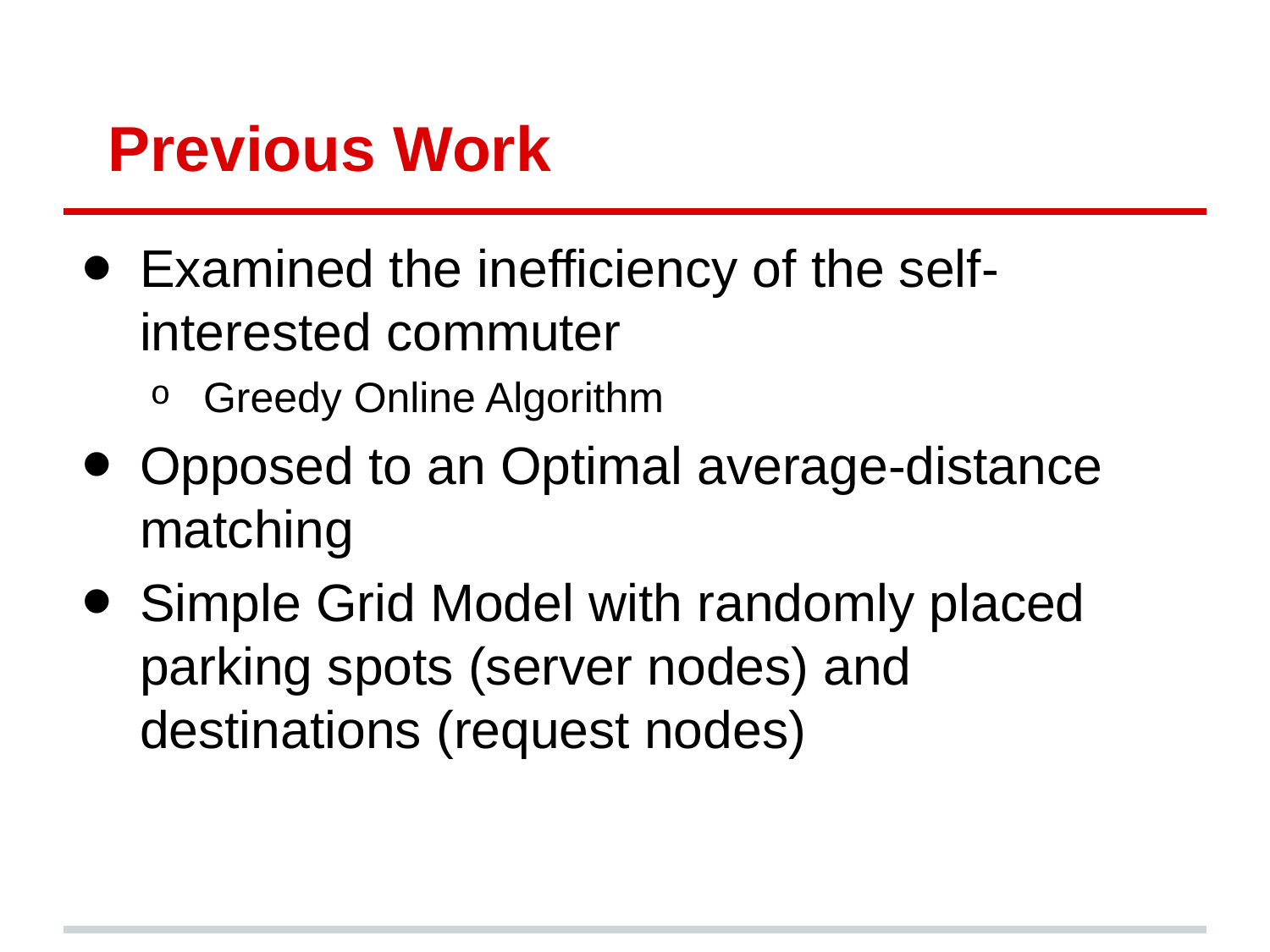

# Previous Work
Examined the inefficiency of the self-interested commuter
Greedy Online Algorithm
Opposed to an Optimal average-distance matching
Simple Grid Model with randomly placed parking spots (server nodes) and destinations (request nodes)